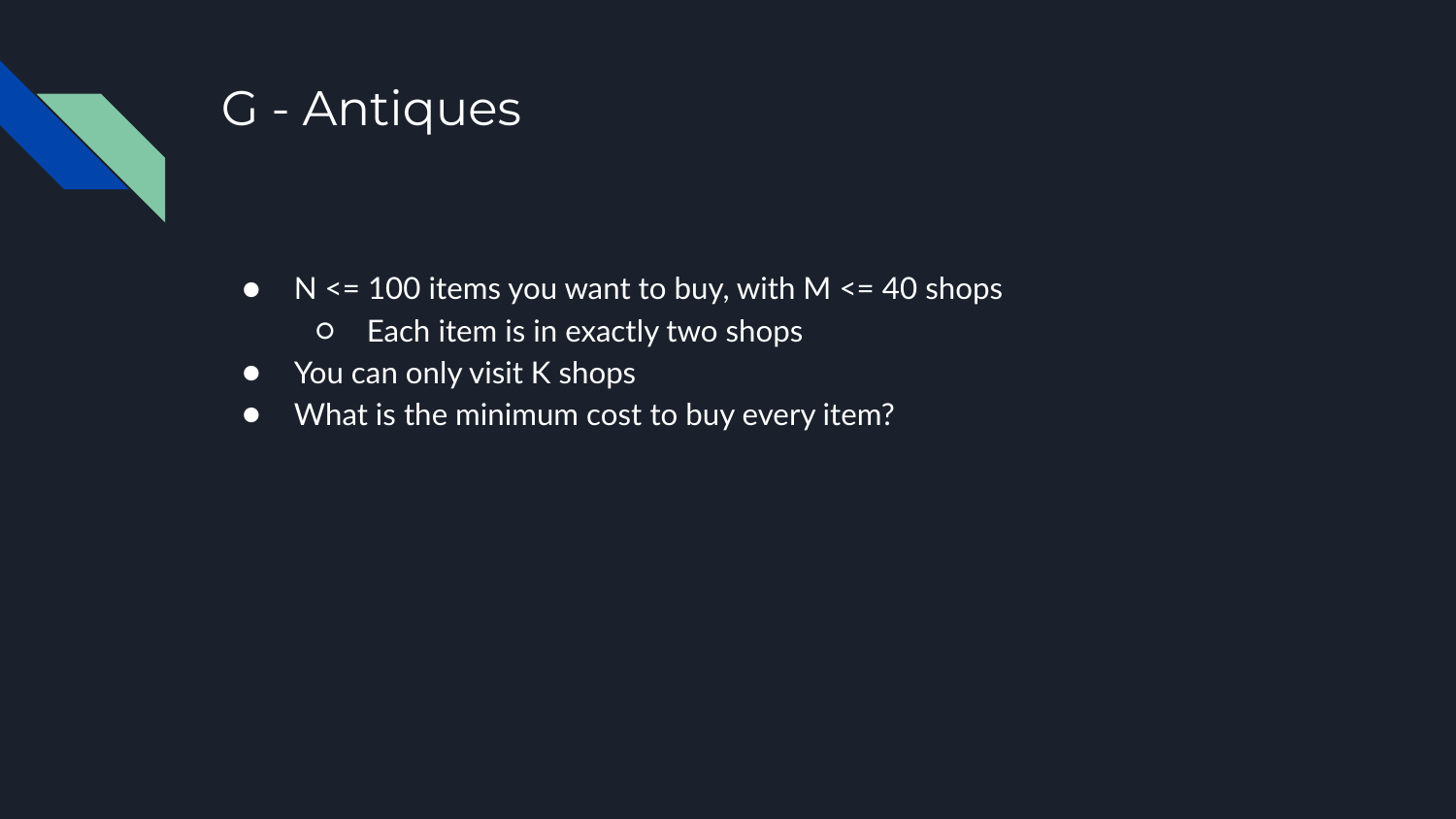

# G - Antiques
N <= 100 items you want to buy, with M <= 40 shops
Each item is in exactly two shops
You can only visit K shops
What is the minimum cost to buy every item?